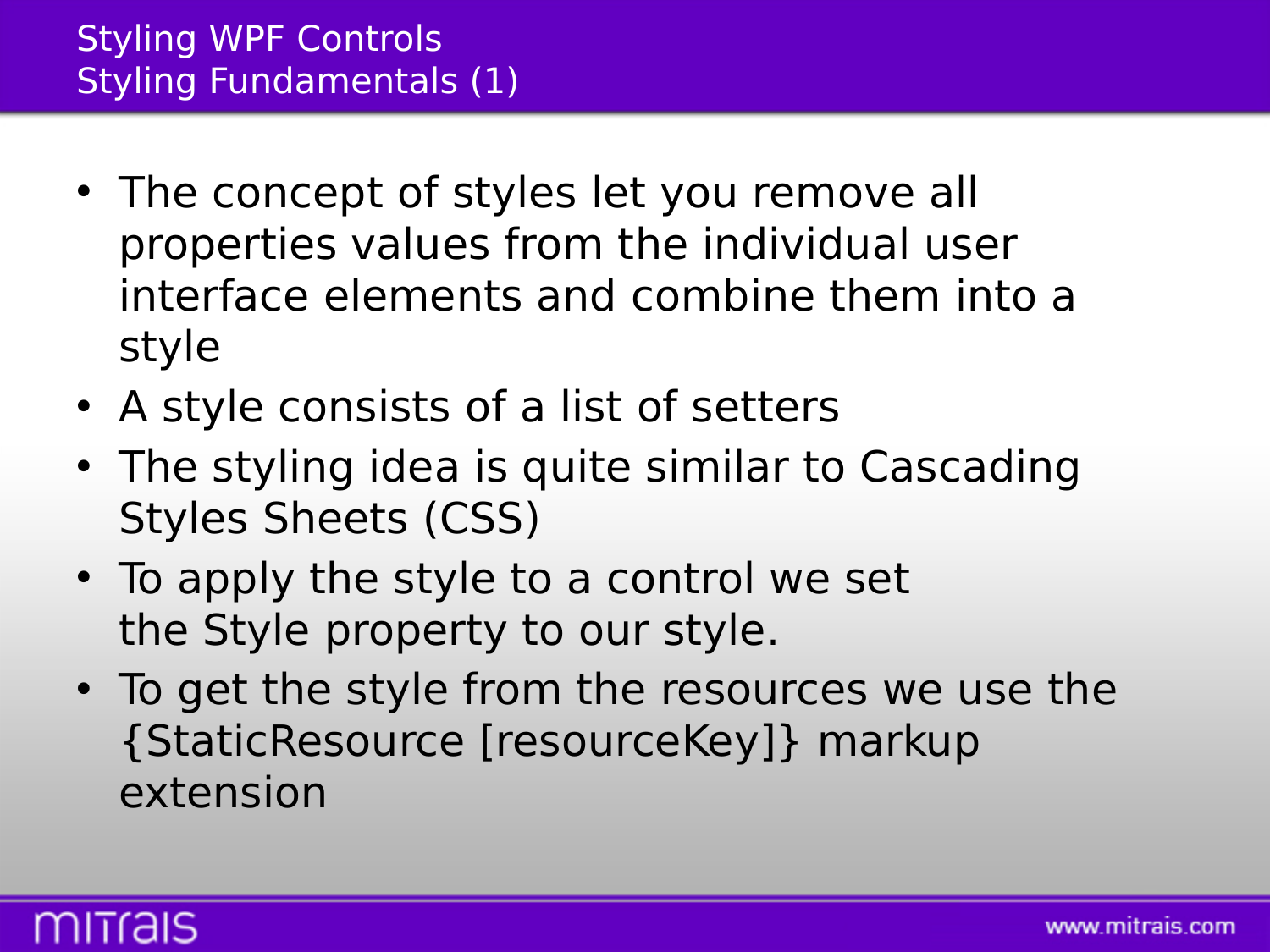

# Styling WPF Controls Styling Fundamentals (1)
The concept of styles let you remove all properties values from the individual user interface elements and combine them into a style
A style consists of a list of setters
The styling idea is quite similar to Cascading Styles Sheets (CSS)
To apply the style to a control we set the Style property to our style.
To get the style from the resources we use the {StaticResource [resourceKey]} markup extension